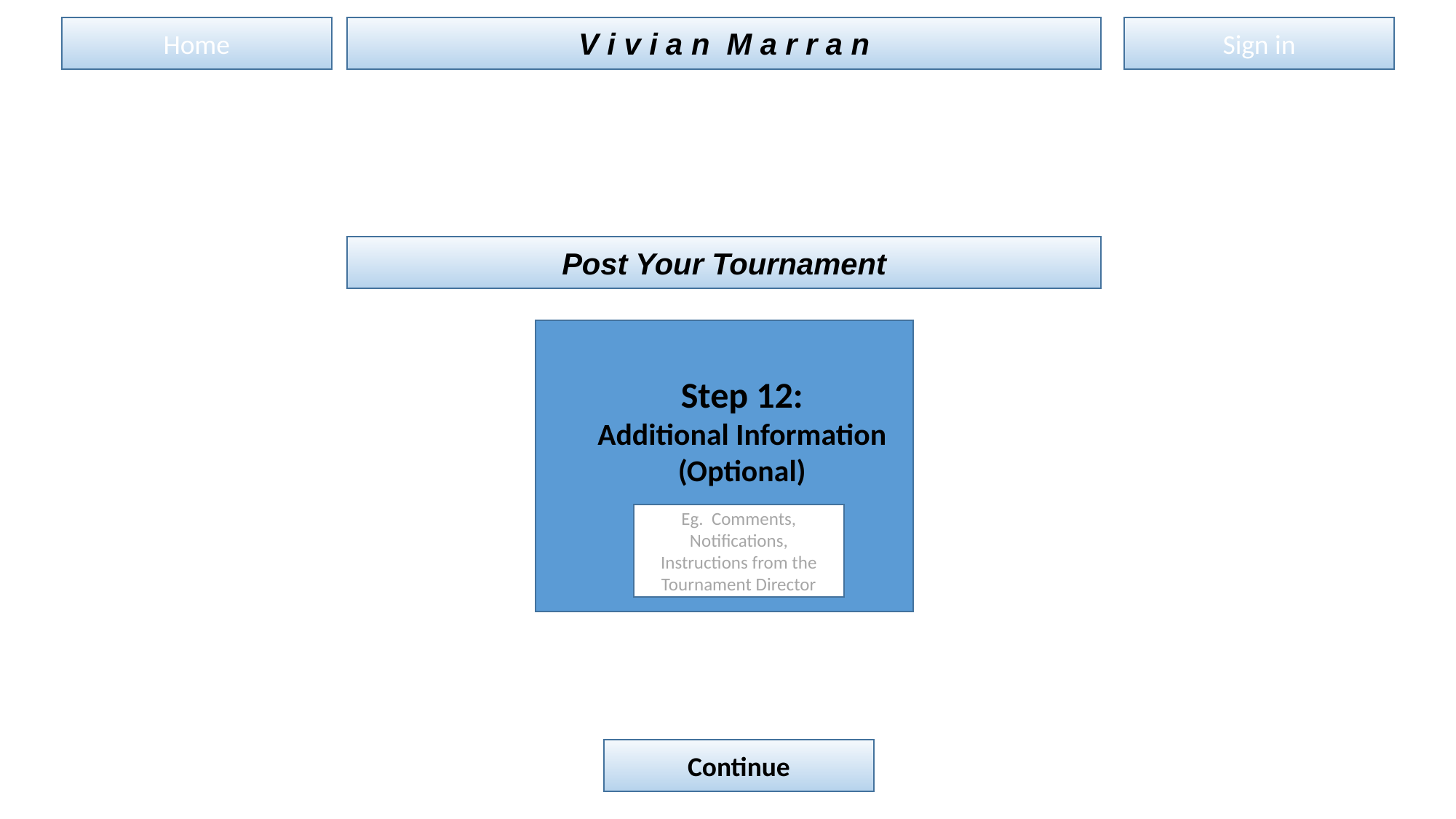

Sign in
Home
V i v i a n  M a r r a n
Post Your Tournament

Step 12:
Additional Information (Optional)

Eg.  Comments, Notifications, Instructions from the Tournament Director
Continue